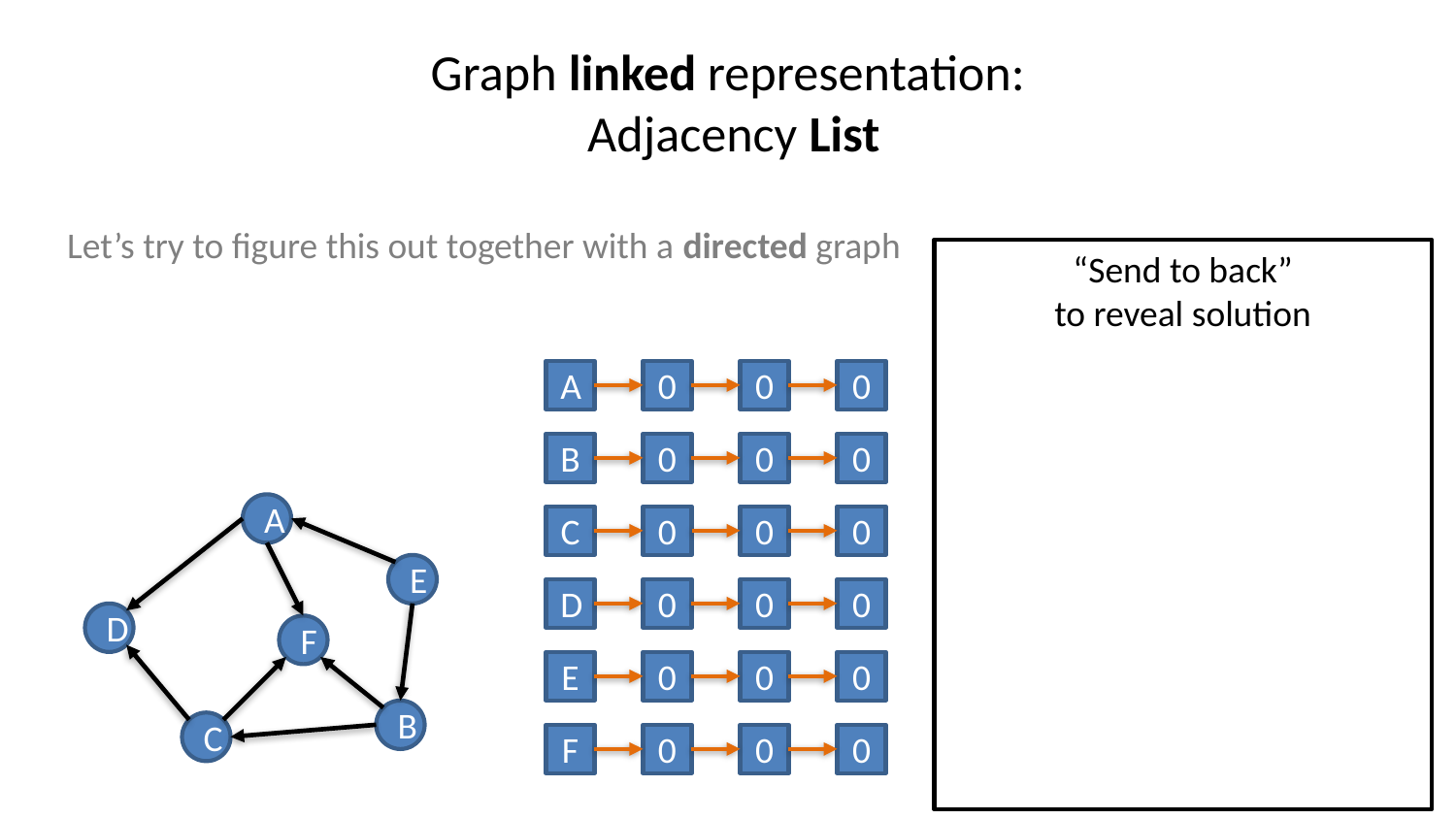

# Graph linked representation: Adjacency List
Let’s try to figure this out together with a directed graph
“Send to back”
to reveal solution
A
0
0
0
A
D
F
B
0
0
0
B
C
F
A
C
0
0
0
C
D
F
E
D
0
0
0
D
D
F
E
0
0
0
E
A
B
B
C
F
0
0
0
F